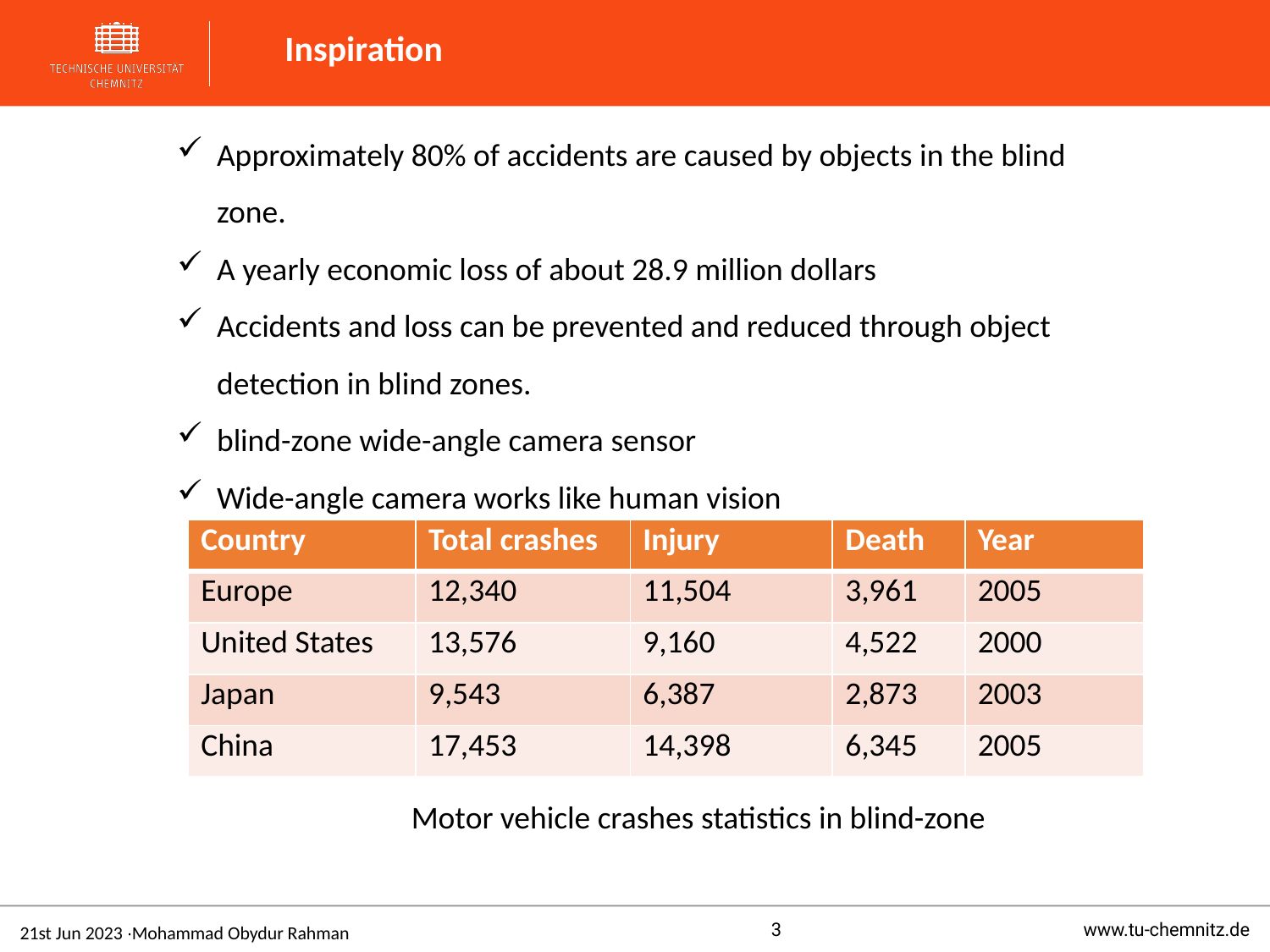

# Inspiration
Approximately 80% of accidents are caused by objects in the blind zone.
A yearly economic loss of about 28.9 million dollars
Accidents and loss can be prevented and reduced through object detection in blind zones.
blind-zone wide-angle camera sensor
Wide-angle camera works like human vision
| Country | Total crashes | Injury | Death | Year |
| --- | --- | --- | --- | --- |
| Europe | 12,340 | 11,504 | 3,961 | 2005 |
| United States | 13,576 | 9,160 | 4,522 | 2000 |
| Japan | 9,543 | 6,387 | 2,873 | 2003 |
| China | 17,453 | 14,398 | 6,345 | 2005 |
Motor vehicle crashes statistics in blind-zone